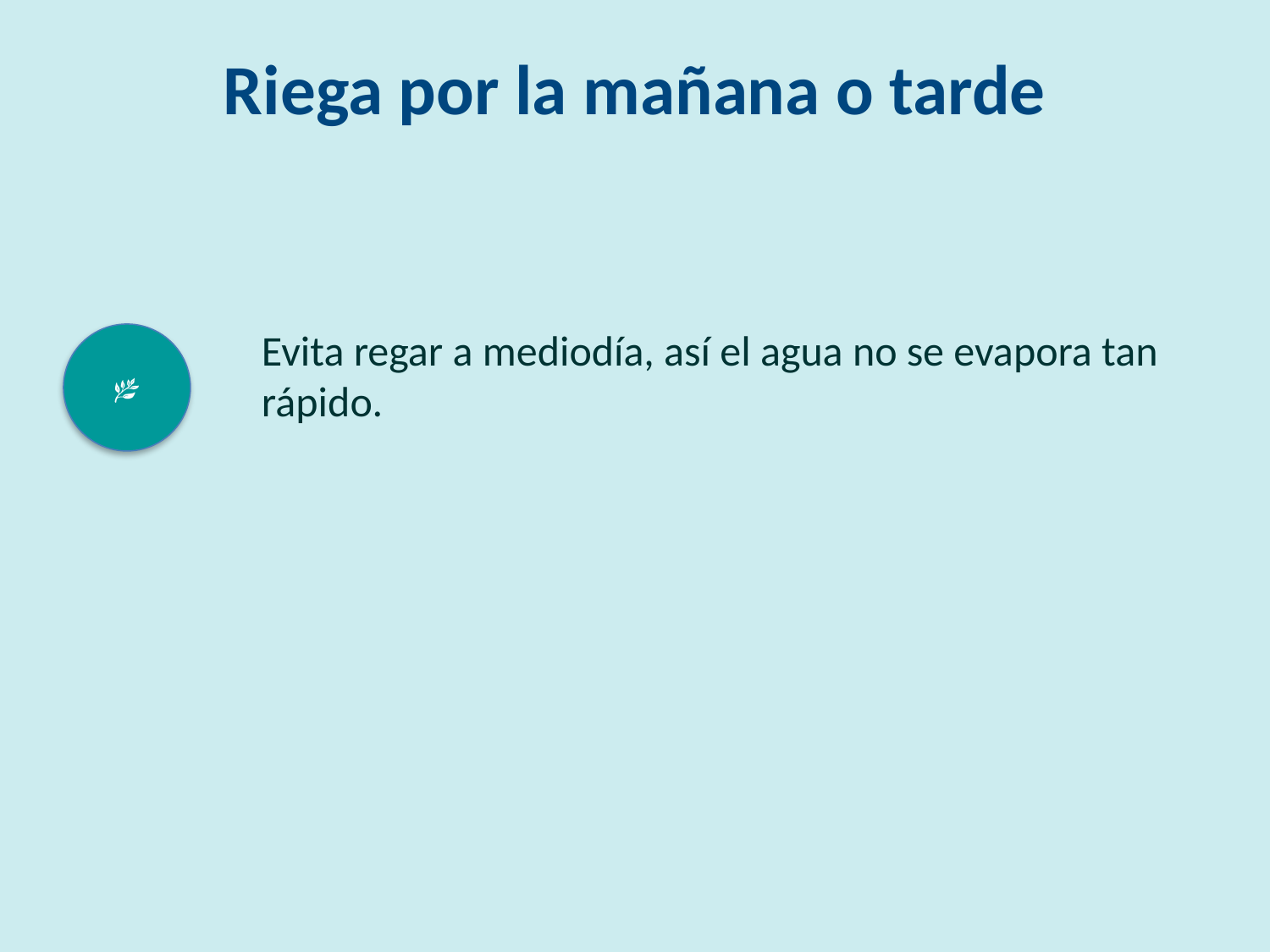

Riega por la mañana o tarde
Evita regar a mediodía, así el agua no se evapora tan rápido.
🌿